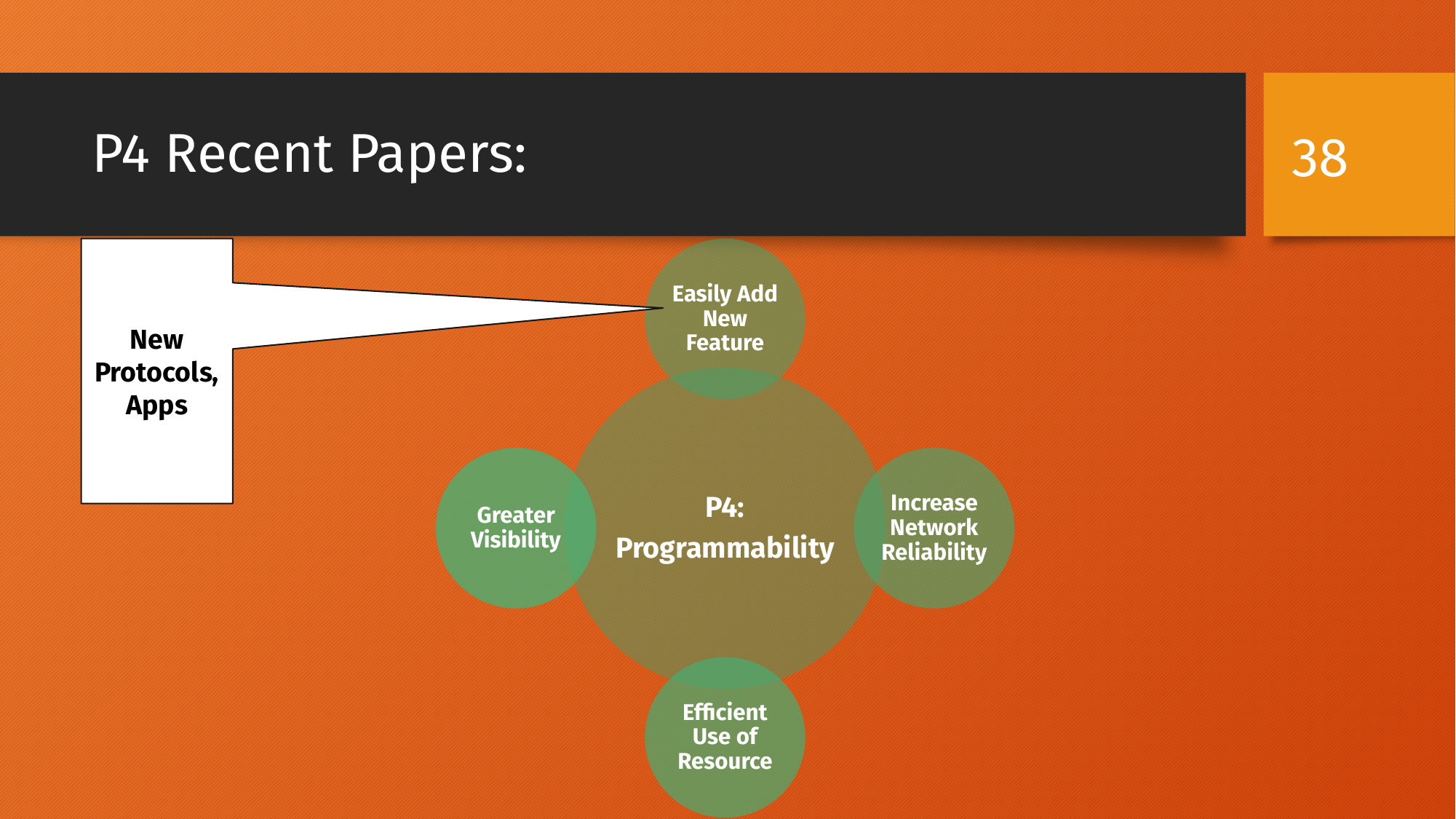

38
# P4 Recent Papers:
New Protocols, Apps
P4:
Programmability
Easily Add New Feature
Increase Network Reliability
Efficient Use of Resource
Greater Visibility